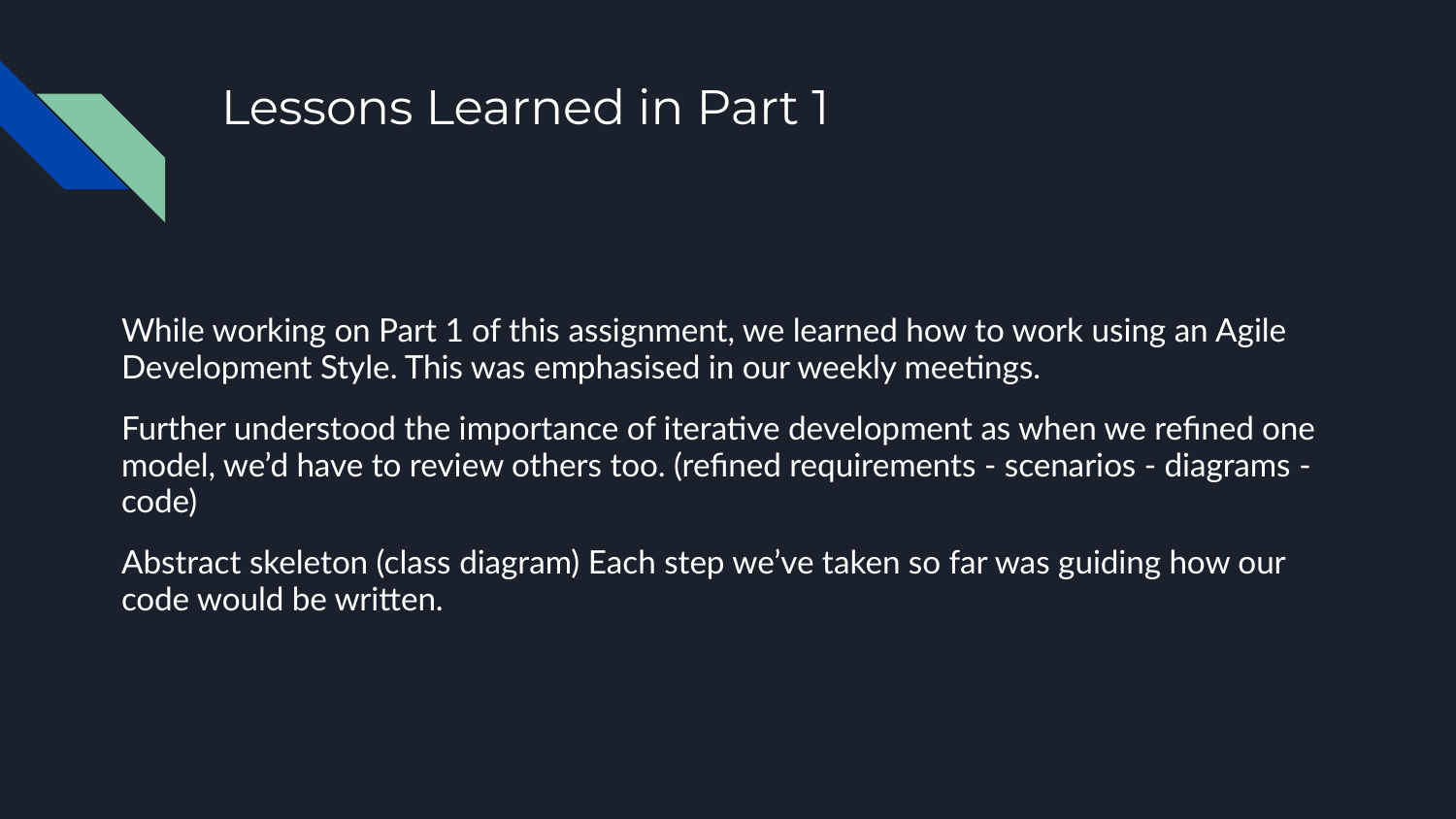

# Lessons Learned in Part 1
While working on Part 1 of this assignment, we learned how to work using an Agile Development Style. This was emphasised in our weekly meetings.
Further understood the importance of iterative development as when we refined one model, we’d have to review others too. (refined requirements - scenarios - diagrams - code)
Abstract skeleton (class diagram) Each step we’ve taken so far was guiding how our code would be written.